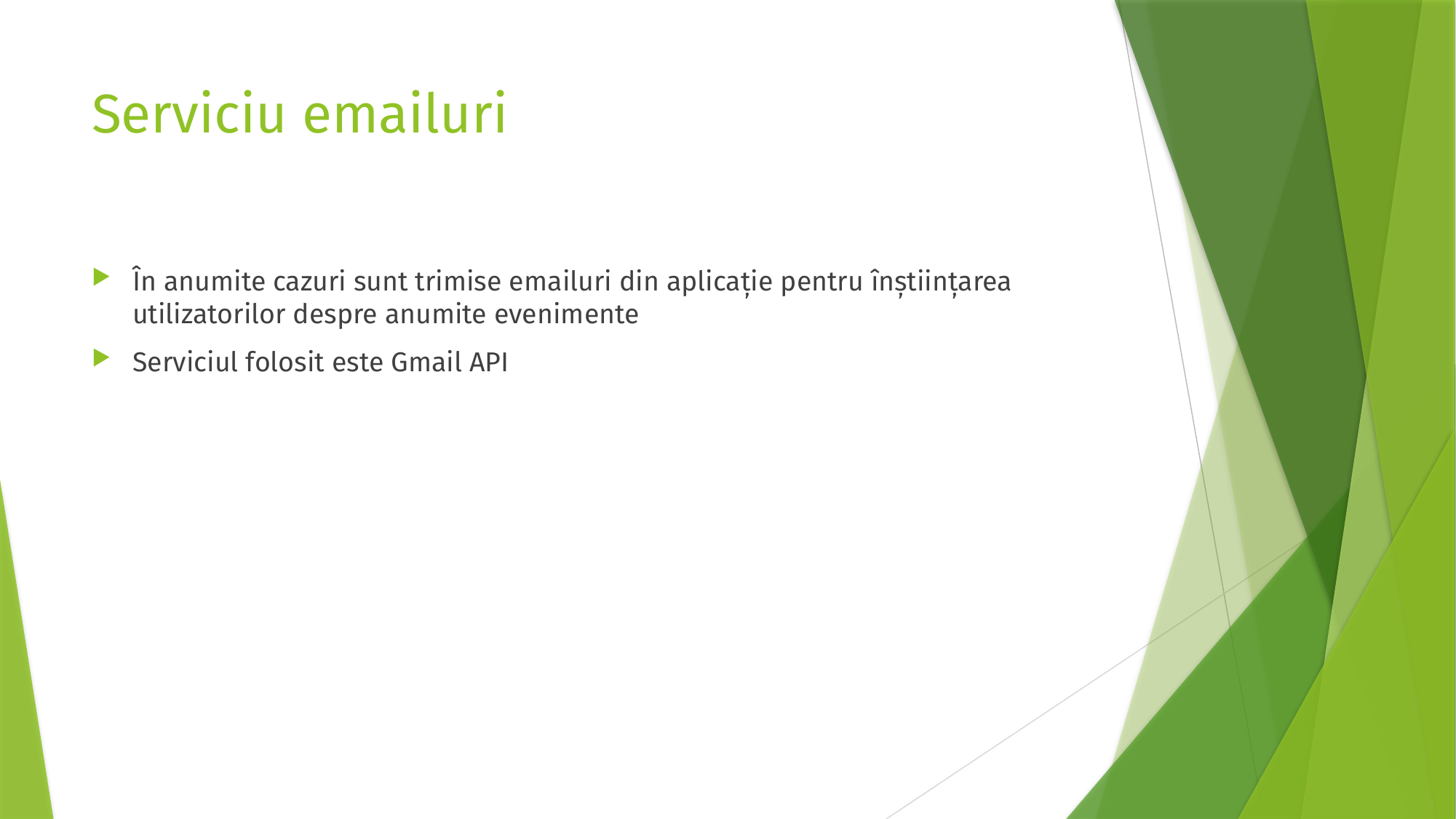

# Serviciu emailuri
În anumite cazuri sunt trimise emailuri din aplicație pentru înștiințarea utilizatorilor despre anumite evenimente
Serviciul folosit este Gmail API